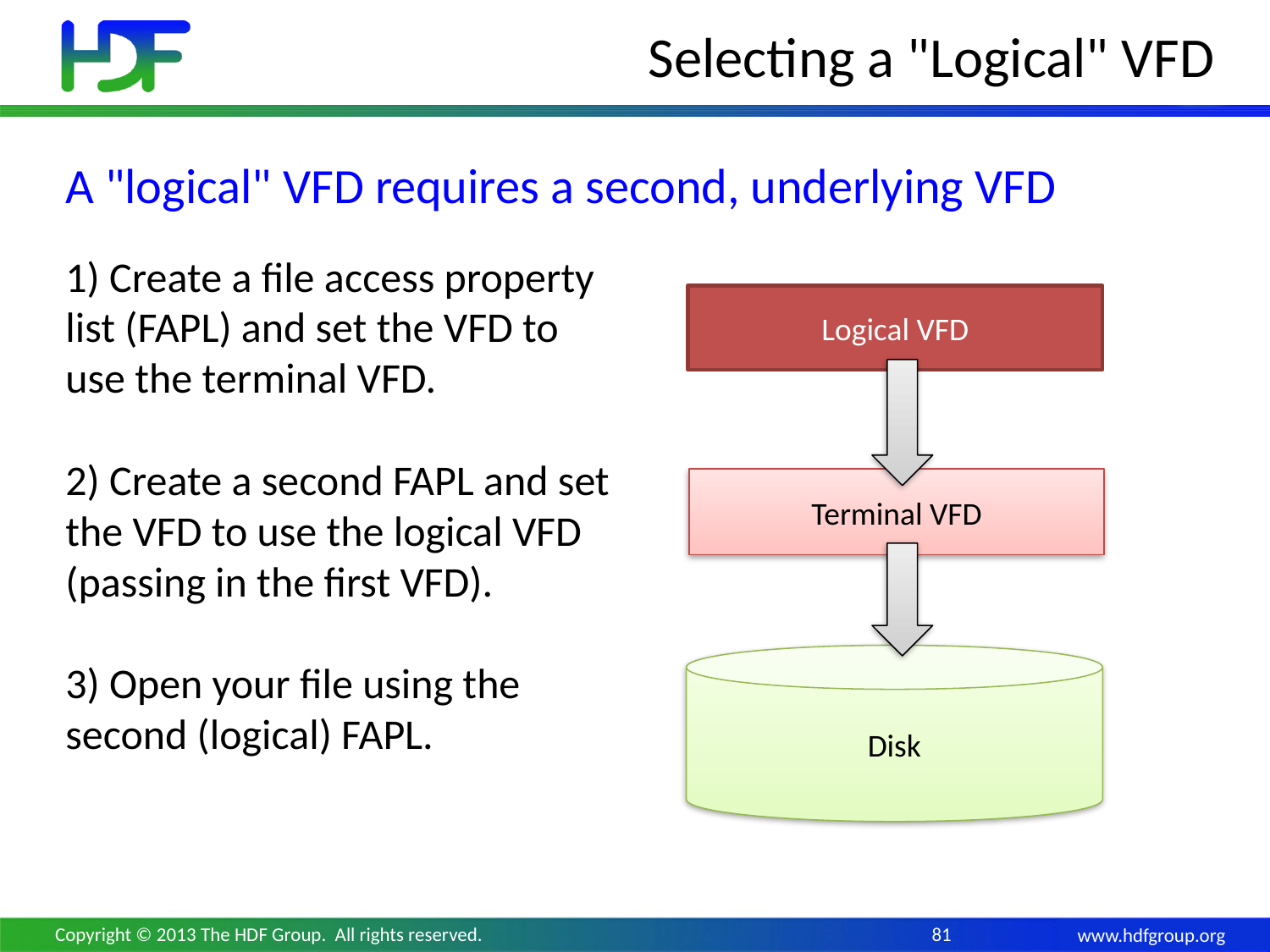

# Selecting a "Logical" VFD
A "logical" VFD requires a second, underlying VFD
1) Create a file access property list (FAPL) and set the VFD to use the terminal VFD.

2) Create a second FAPL and set the VFD to use the logical VFD (passing in the first VFD).

3) Open your file using the second (logical) FAPL.

Logical VFD

Terminal VFD

Disk
Copyright © 2013 The HDF Group.  All rights reserved.
81